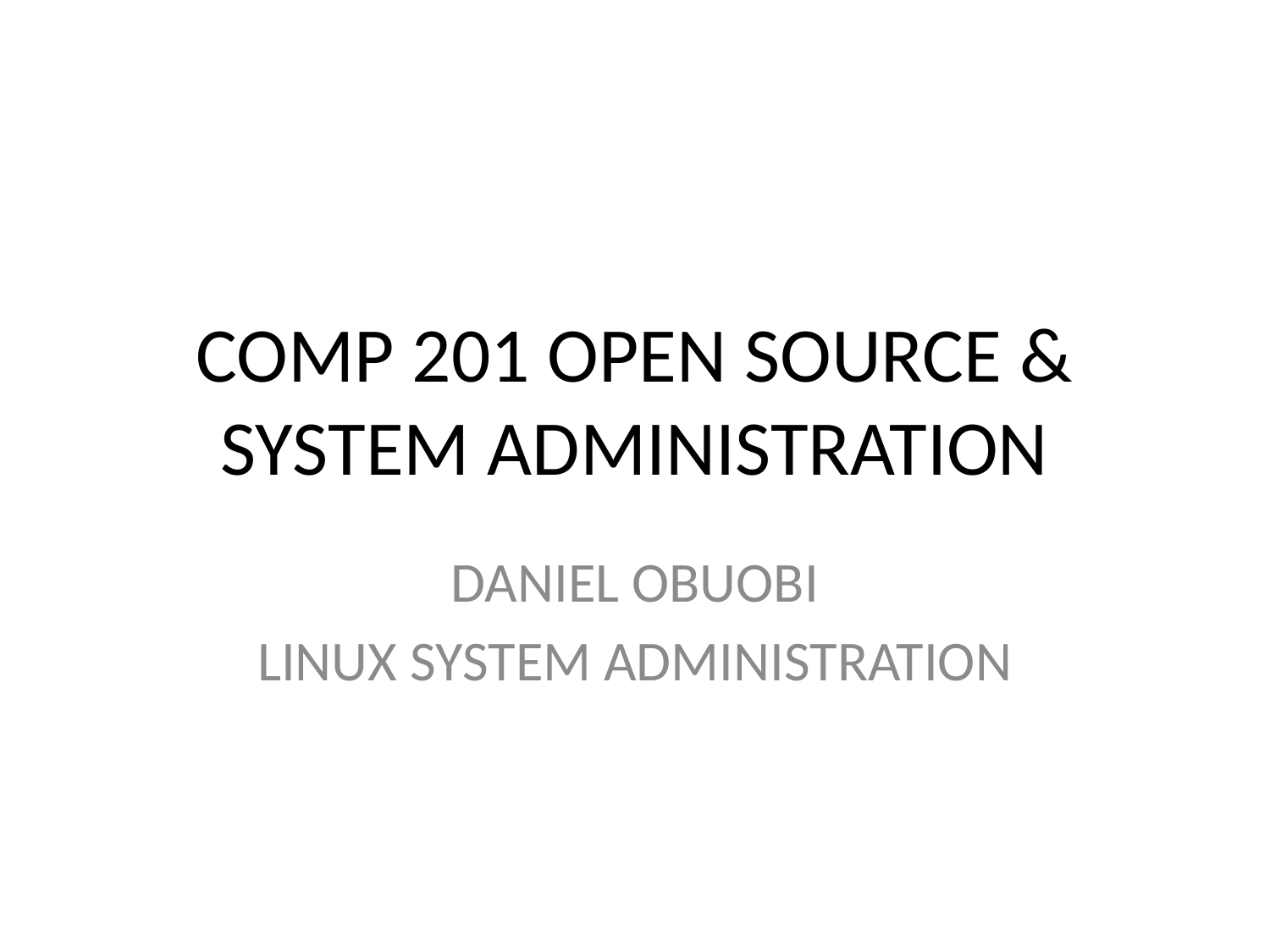

# COMP 201 OPEN SOURCE & SYSTEM ADMINISTRATION
DANIEL OBUOBI
LINUX SYSTEM ADMINISTRATION